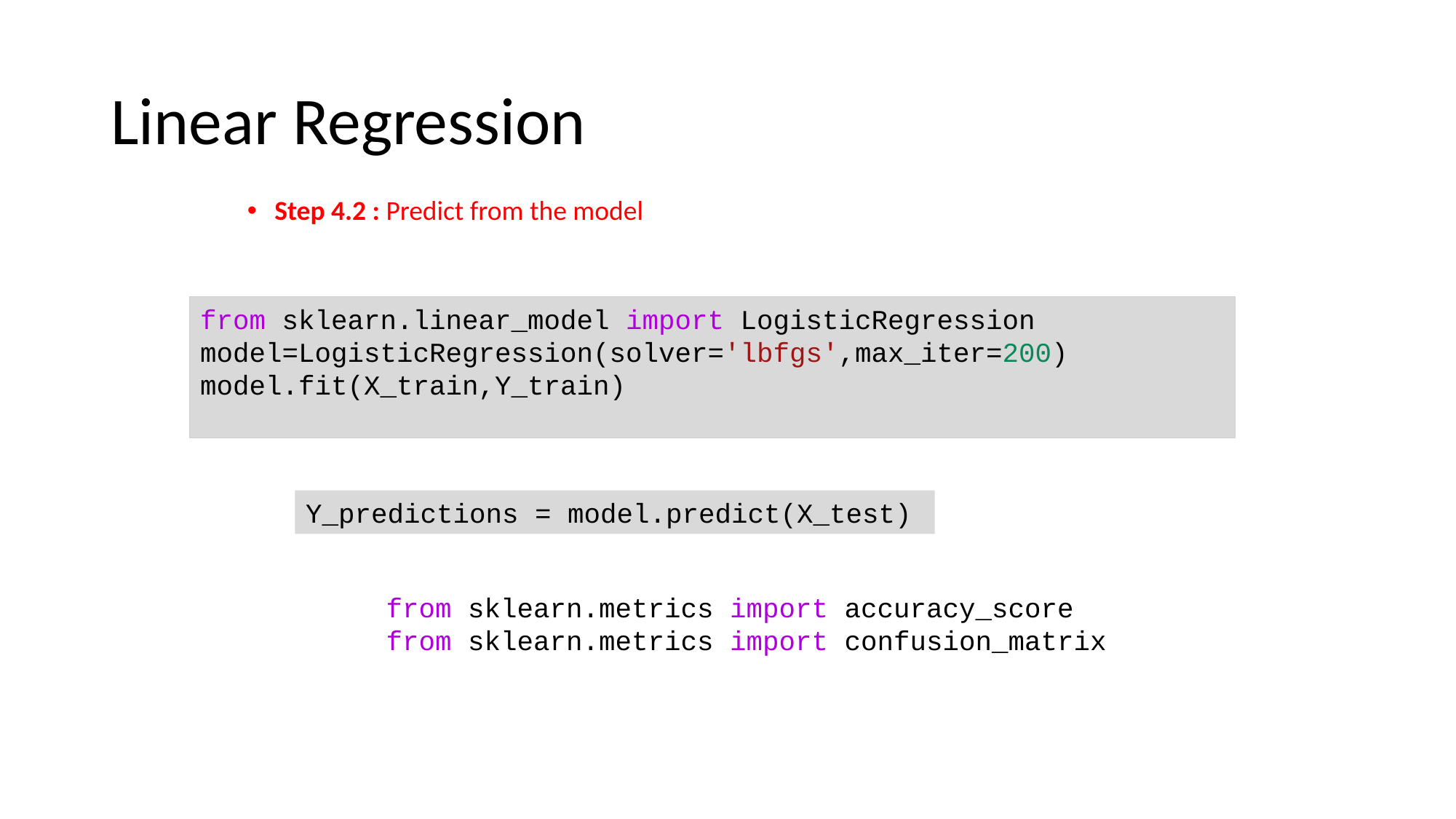

# Linear Regression
Step 4.2 : Predict from the model

from sklearn.linear_model import LogisticRegression
model=LogisticRegression(solver='lbfgs',max_iter=200)
model.fit(X_train,Y_train)

Y_predictions = model.predict(X_test)
from sklearn.metrics import accuracy_score
from sklearn.metrics import confusion_matrix